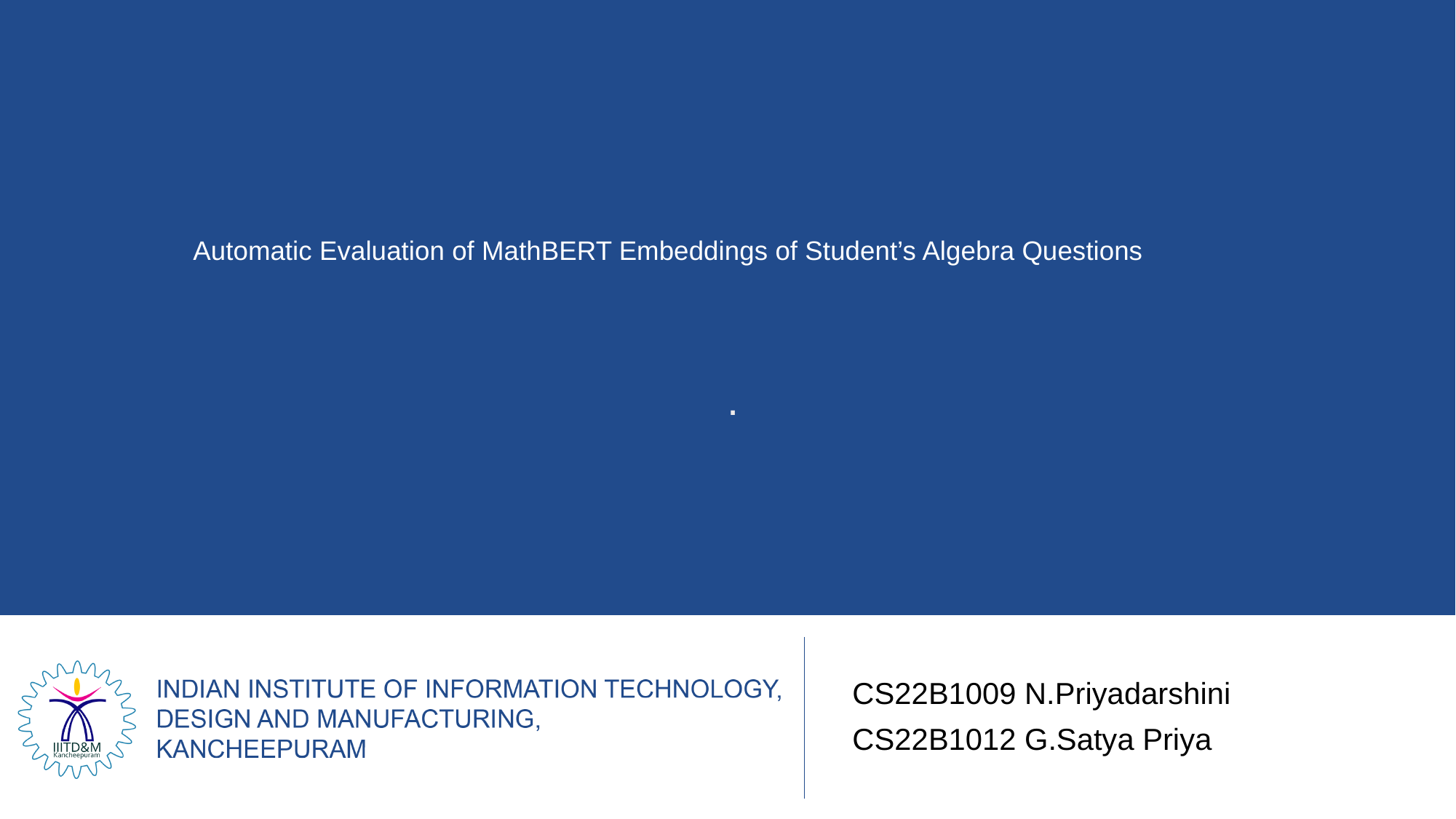

# Automatic Evaluation of MathBERT Embeddings of Student’s Algebra Questions
 .
CS22B1009 N.Priyadarshini
CS22B1012 G.Satya Priya